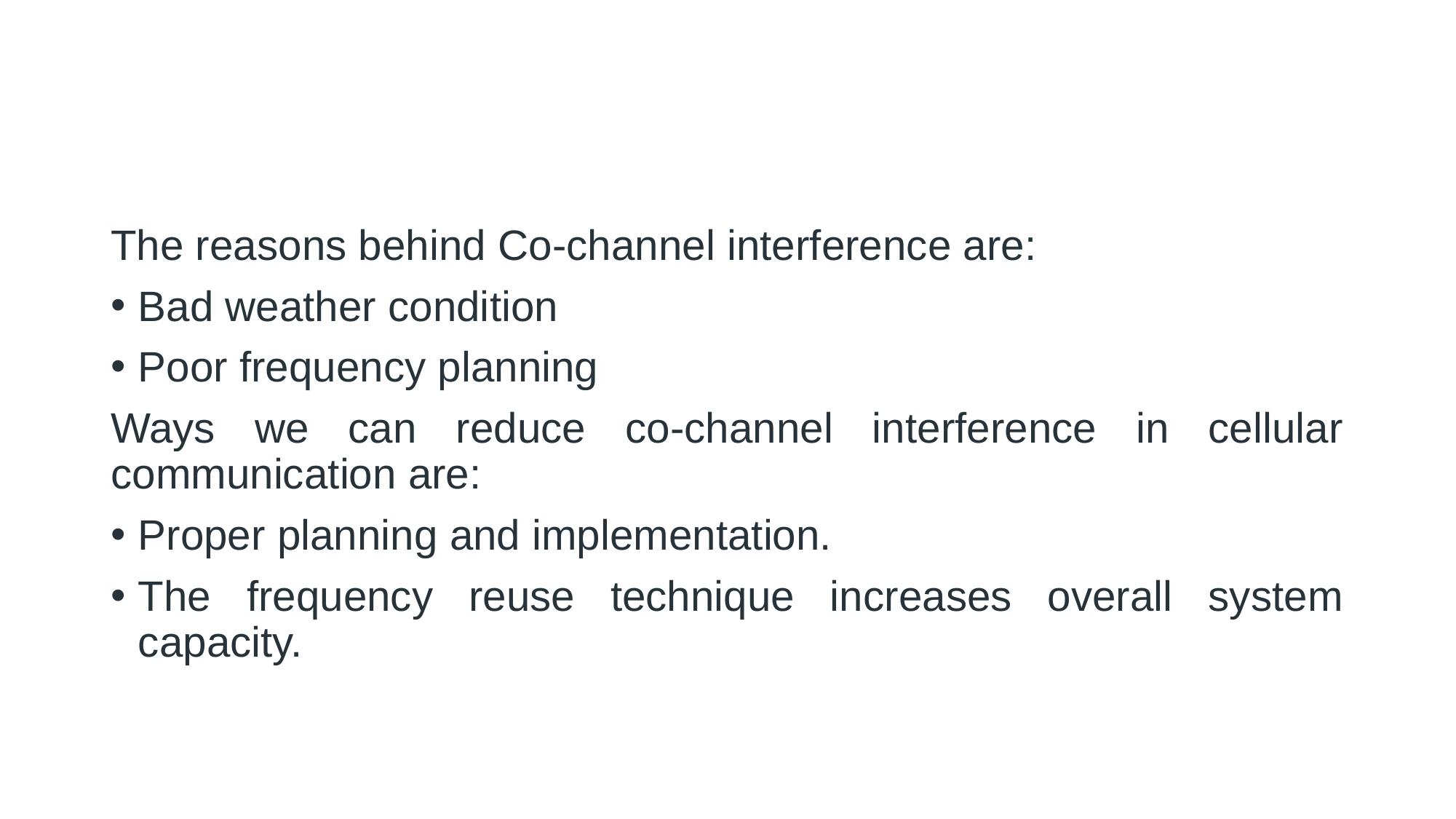

#
The reasons behind Co-channel interference are:
Bad weather condition
Poor frequency planning
Ways we can reduce co-channel interference in cellular communication are:
Proper planning and implementation.
The frequency reuse technique increases overall system capacity.